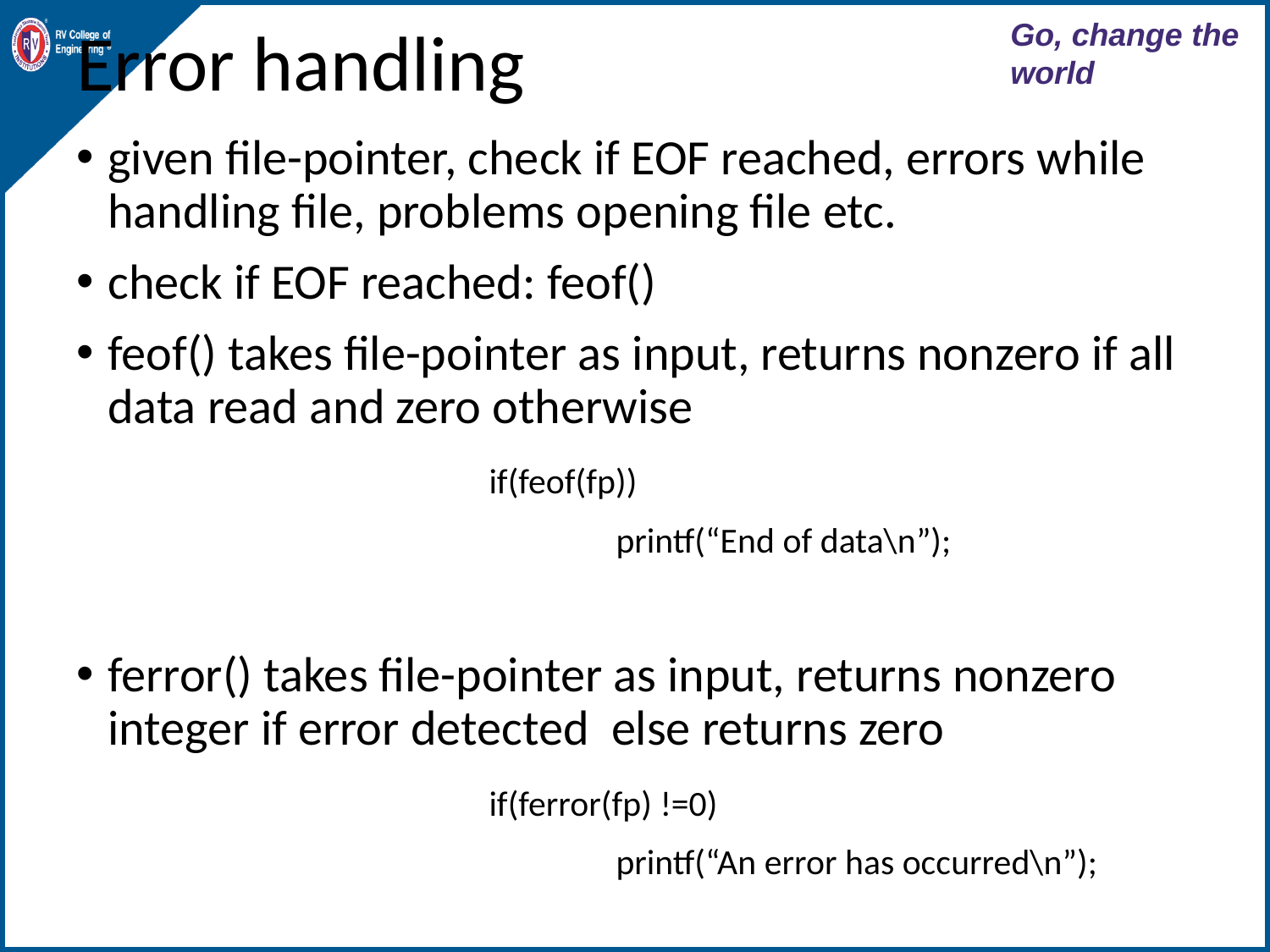

# Error handling
given file-pointer, check if EOF reached, errors while handling file, problems opening file etc.
check if EOF reached: feof()
feof() takes file-pointer as input, returns nonzero if all data read and zero otherwise
				if(feof(fp))
					printf(“End of data\n”);

ferror() takes file-pointer as input, returns nonzero integer if error detected  else returns zero
				if(ferror(fp) !=0)
					printf(“An error has occurred\n”);